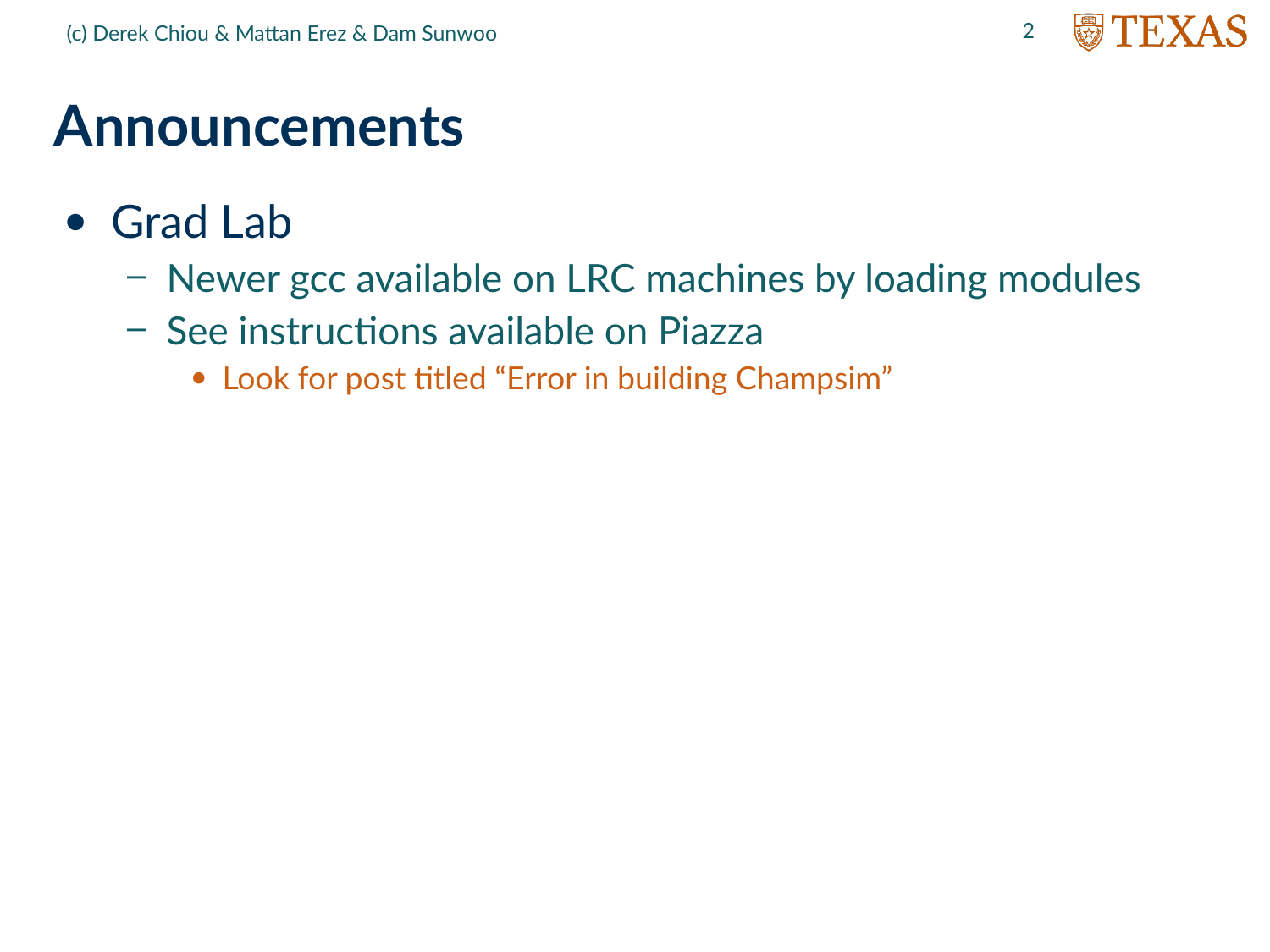

2
(c) Derek Chiou & Mattan Erez & Dam Sunwoo
# Announcements
Grad Lab
Newer gcc available on LRC machines by loading modules
See instructions available on Piazza
Look for post titled “Error in building Champsim”